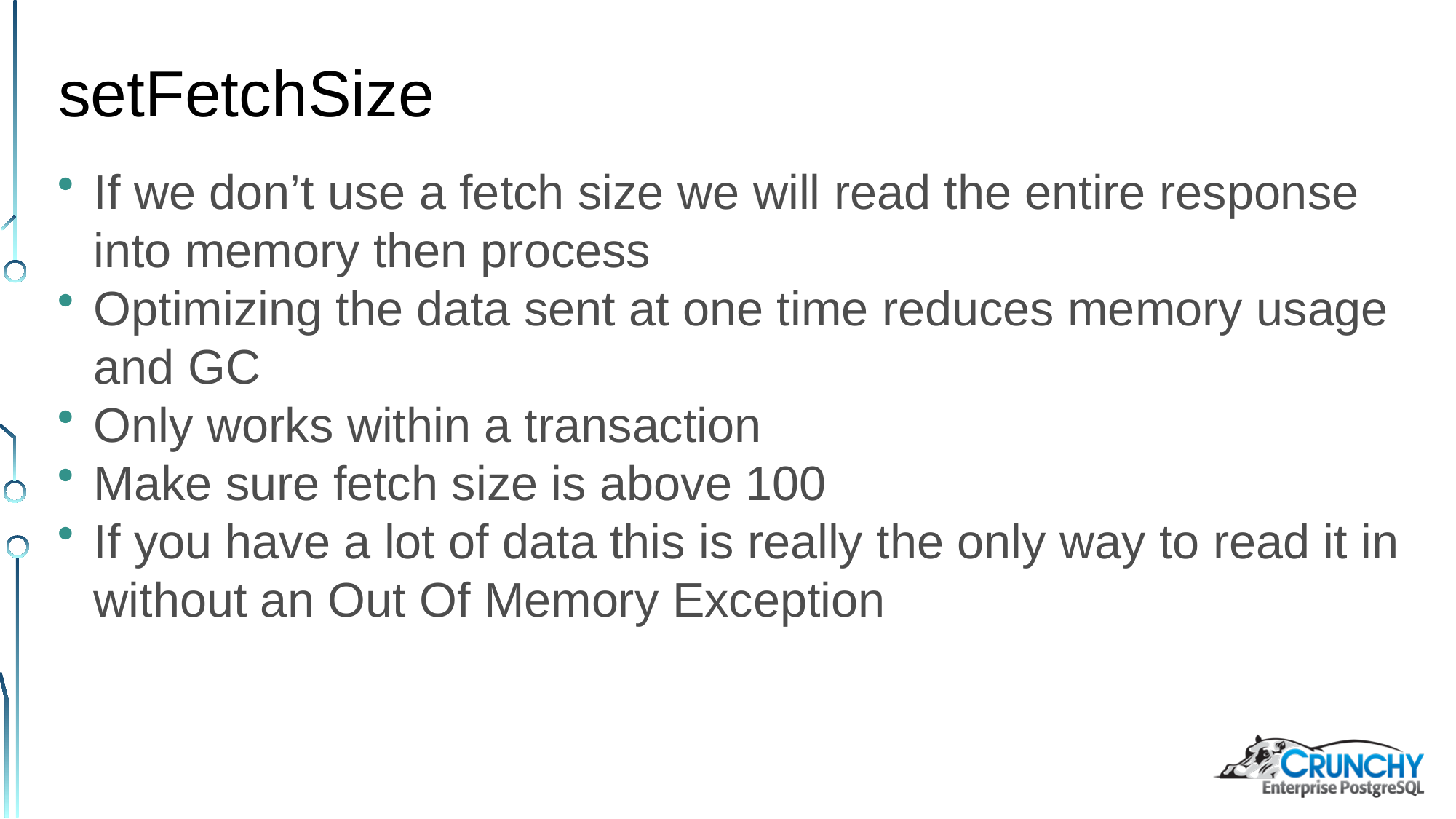

setFetchSize
If we don’t use a fetch size we will read the entire response into memory then process
Optimizing the data sent at one time reduces memory usage and GC
Only works within a transaction
Make sure fetch size is above 100
If you have a lot of data this is really the only way to read it in without an Out Of Memory Exception